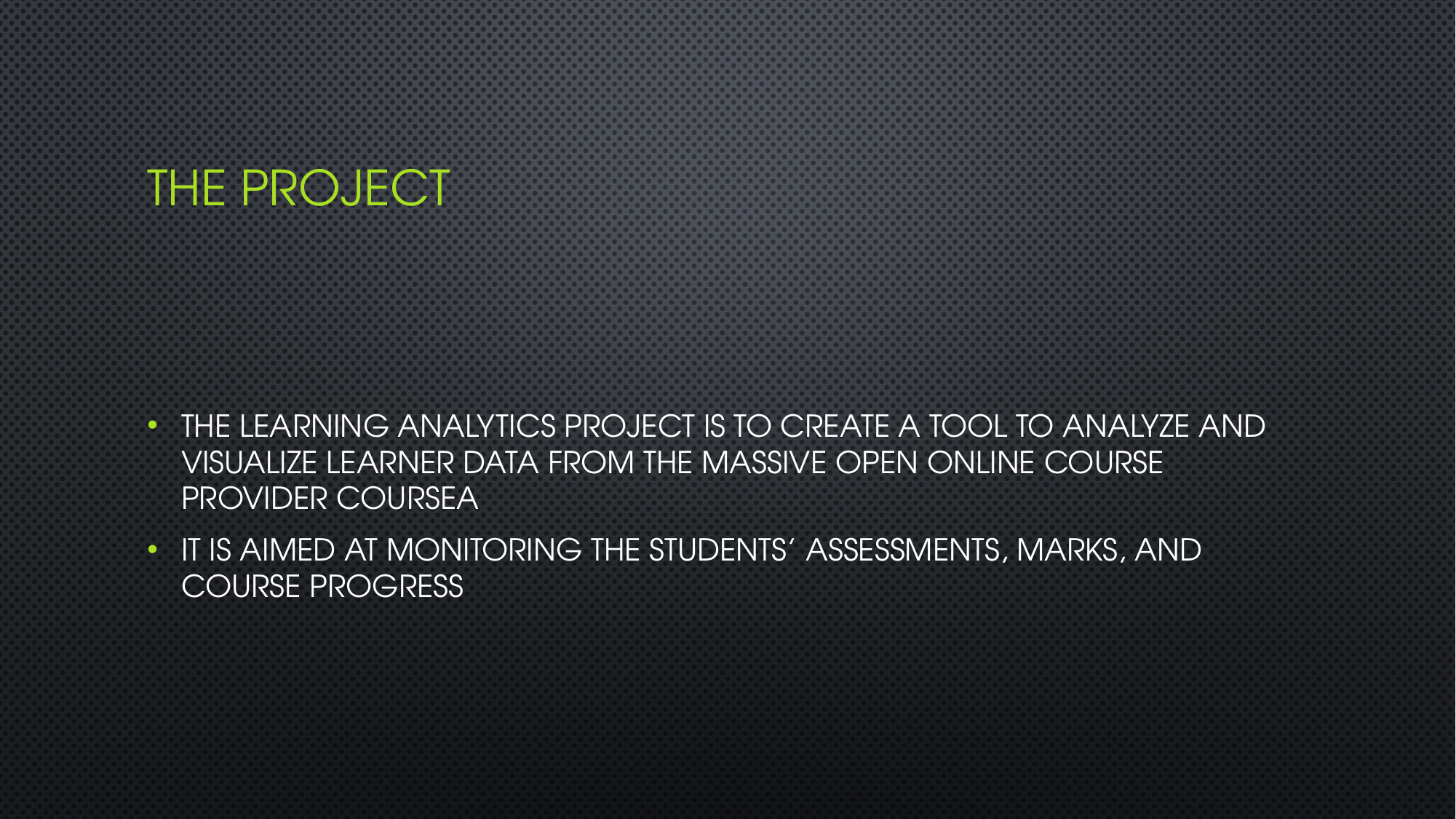

# The Project
The Learning Analytics project is to create a tool to analyze and visualize learner data from the Massive Open Online Course provider Coursea
It is aimed at monitoring the students’ assessments, marks, and course progress